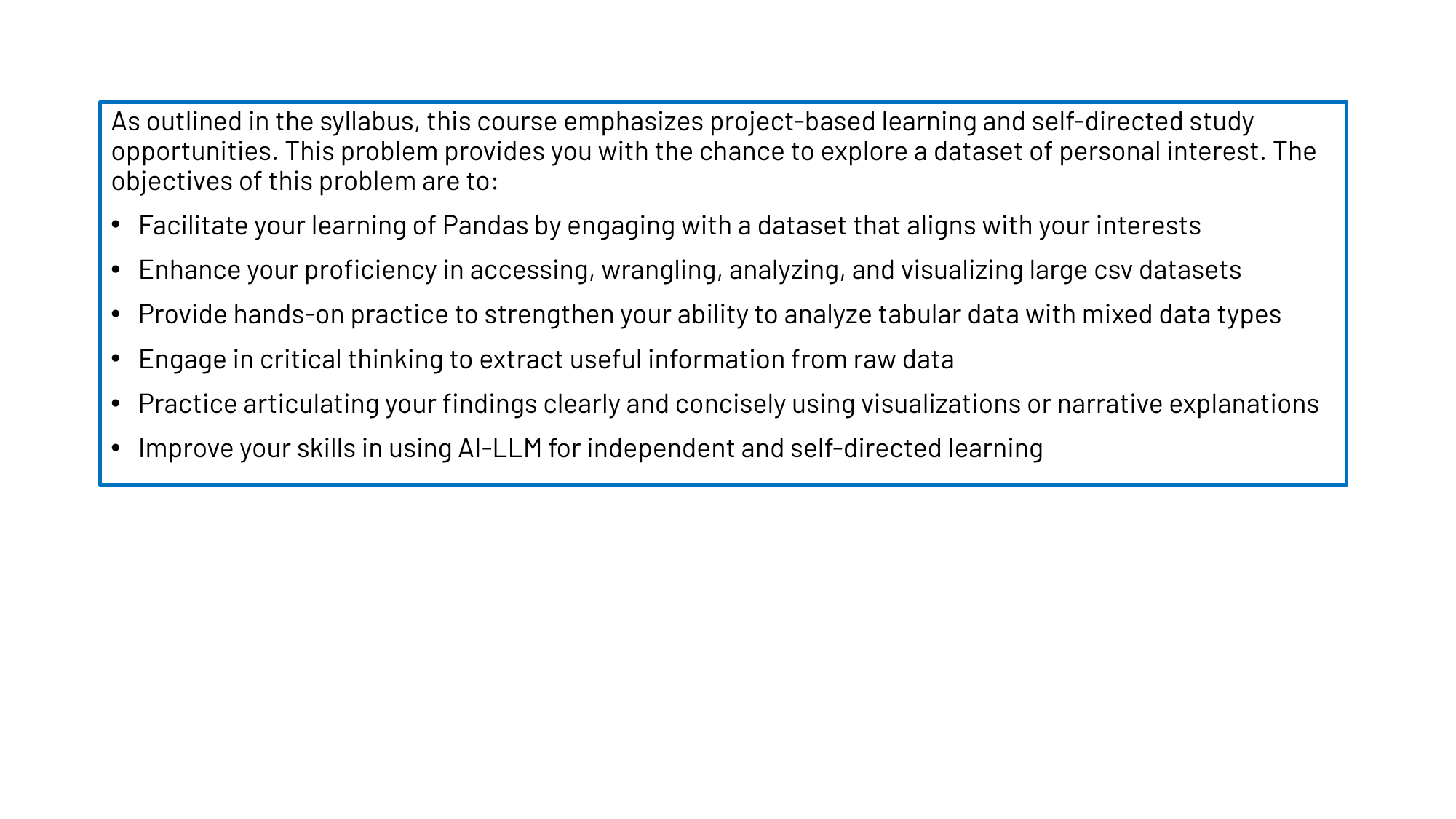

As outlined in the syllabus, this course emphasizes project-based learning and self-directed study opportunities. This problem provides you with the chance to explore a dataset of personal interest. The objectives of this problem are to:
Facilitate your learning of Pandas by engaging with a dataset that aligns with your interests
Enhance your proficiency in accessing, wrangling, analyzing, and visualizing large csv datasets
Provide hands-on practice to strengthen your ability to analyze tabular data with mixed data types
Engage in critical thinking to extract useful information from raw data
Practice articulating your findings clearly and concisely using visualizations or narrative explanations
Improve your skills in using AI-LLM for independent and self-directed learning